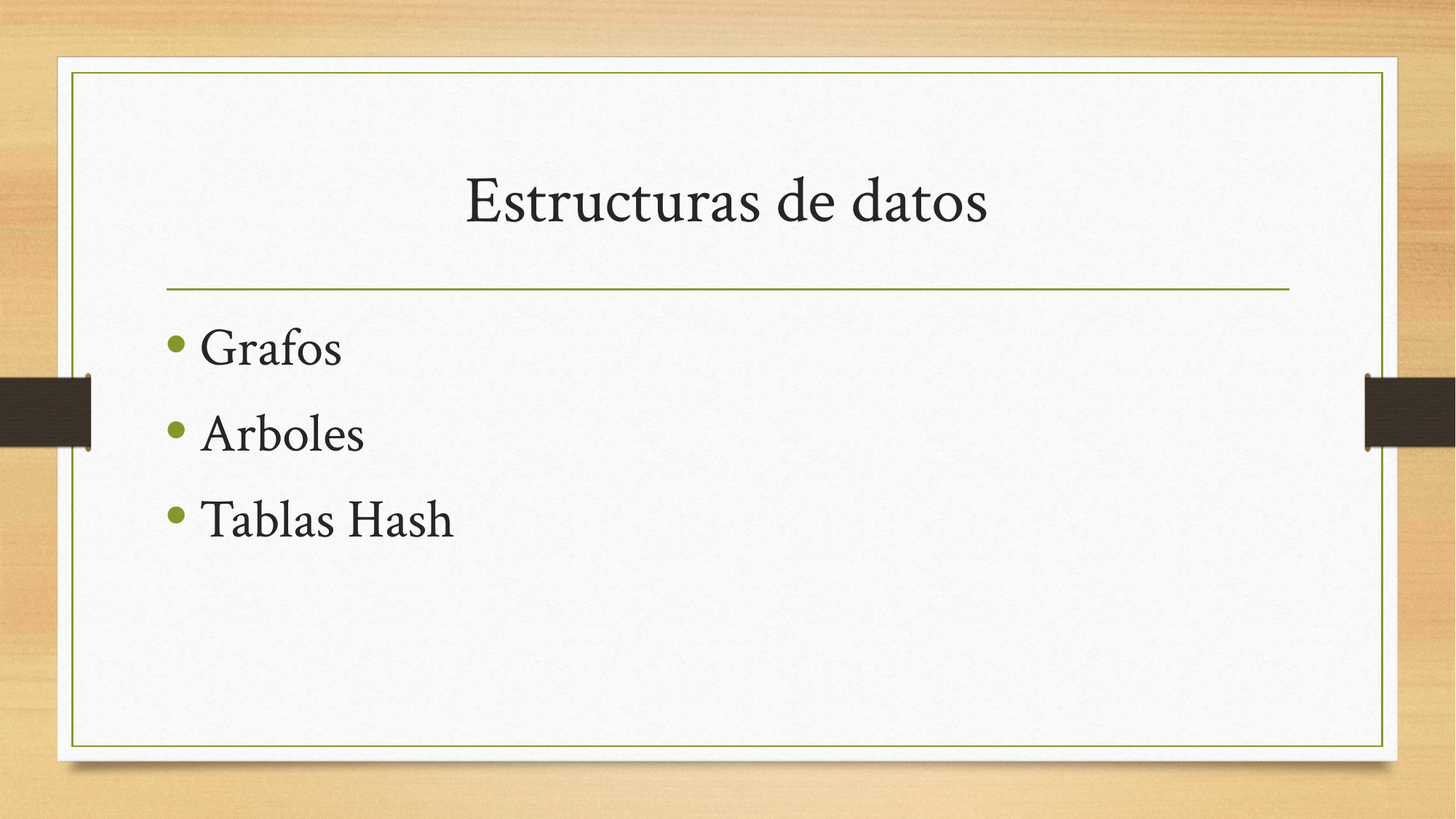

# Estructuras de datos
Grafos
Arboles
Tablas Hash